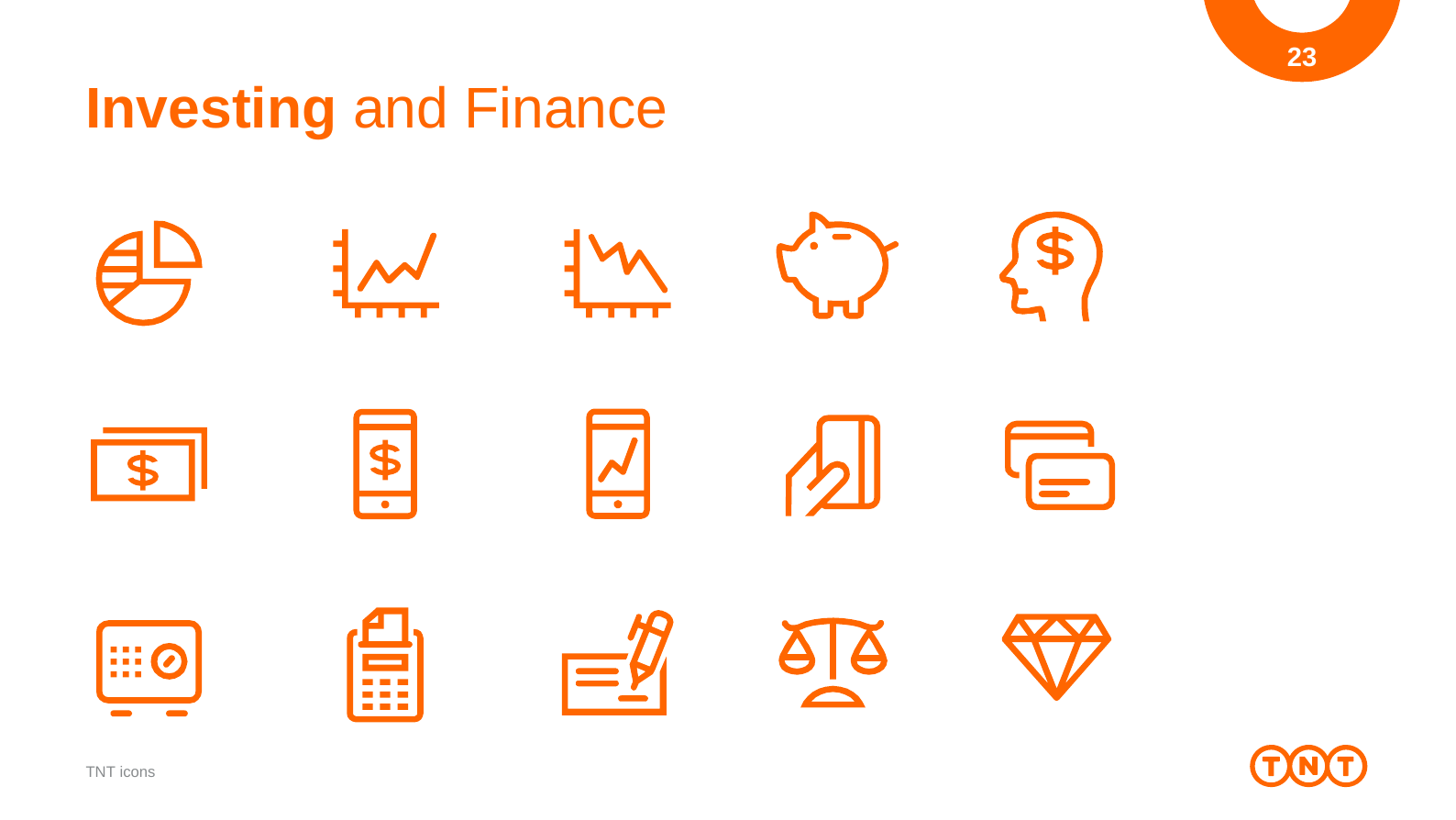

23
# Investing and Finance

TNT icons